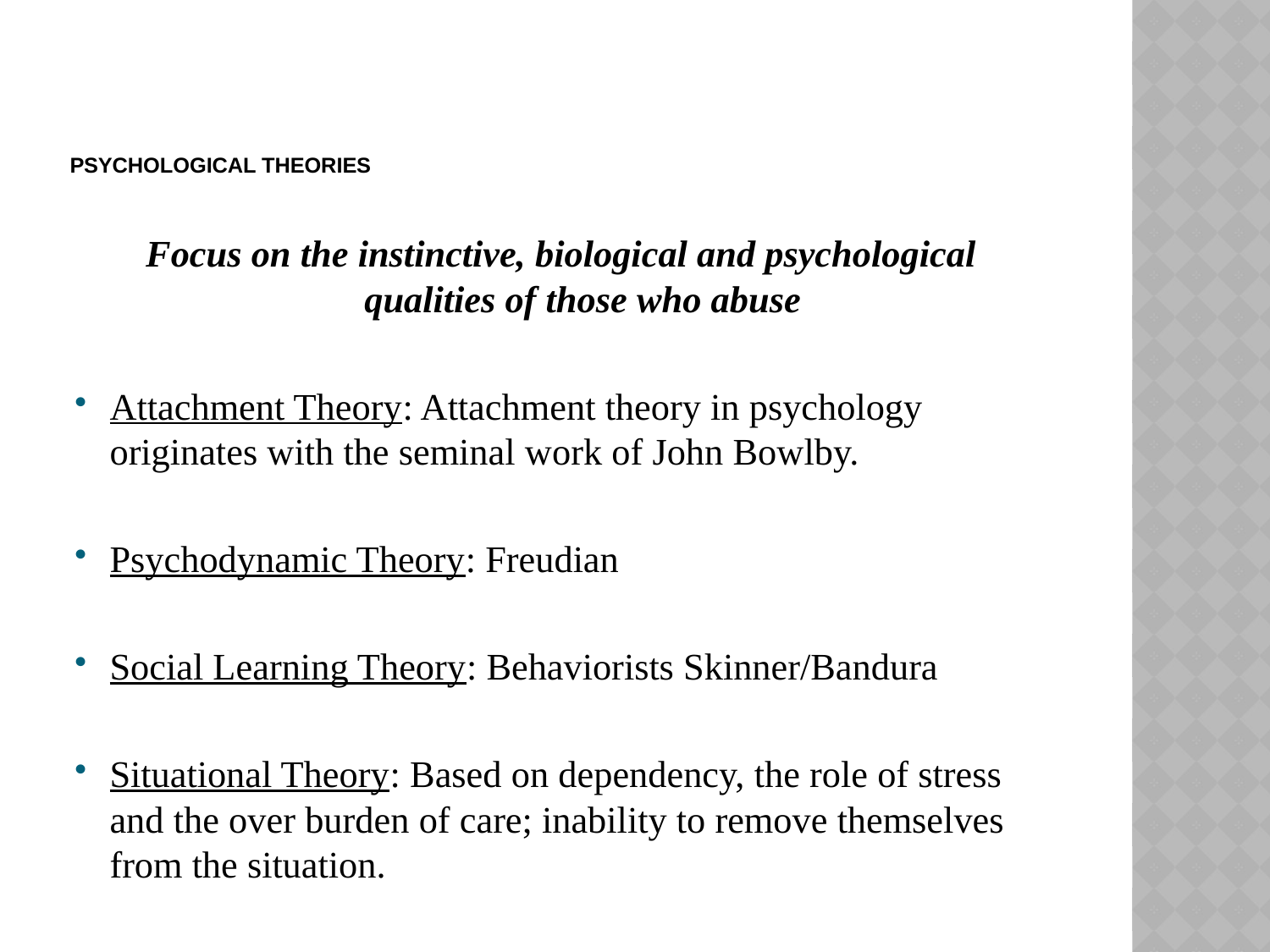

# Psychological theories
Focus on the instinctive, biological and psychological  qualities of those who abuse

Attachment Theory: Attachment theory in psychology originates with the seminal work of John Bowlby.

Psychodynamic Theory: Freudian

Social Learning Theory: Behaviorists Skinner/Bandura

Situational Theory: Based on dependency, the role of stress and the over burden of care; inability to remove themselves from the situation.